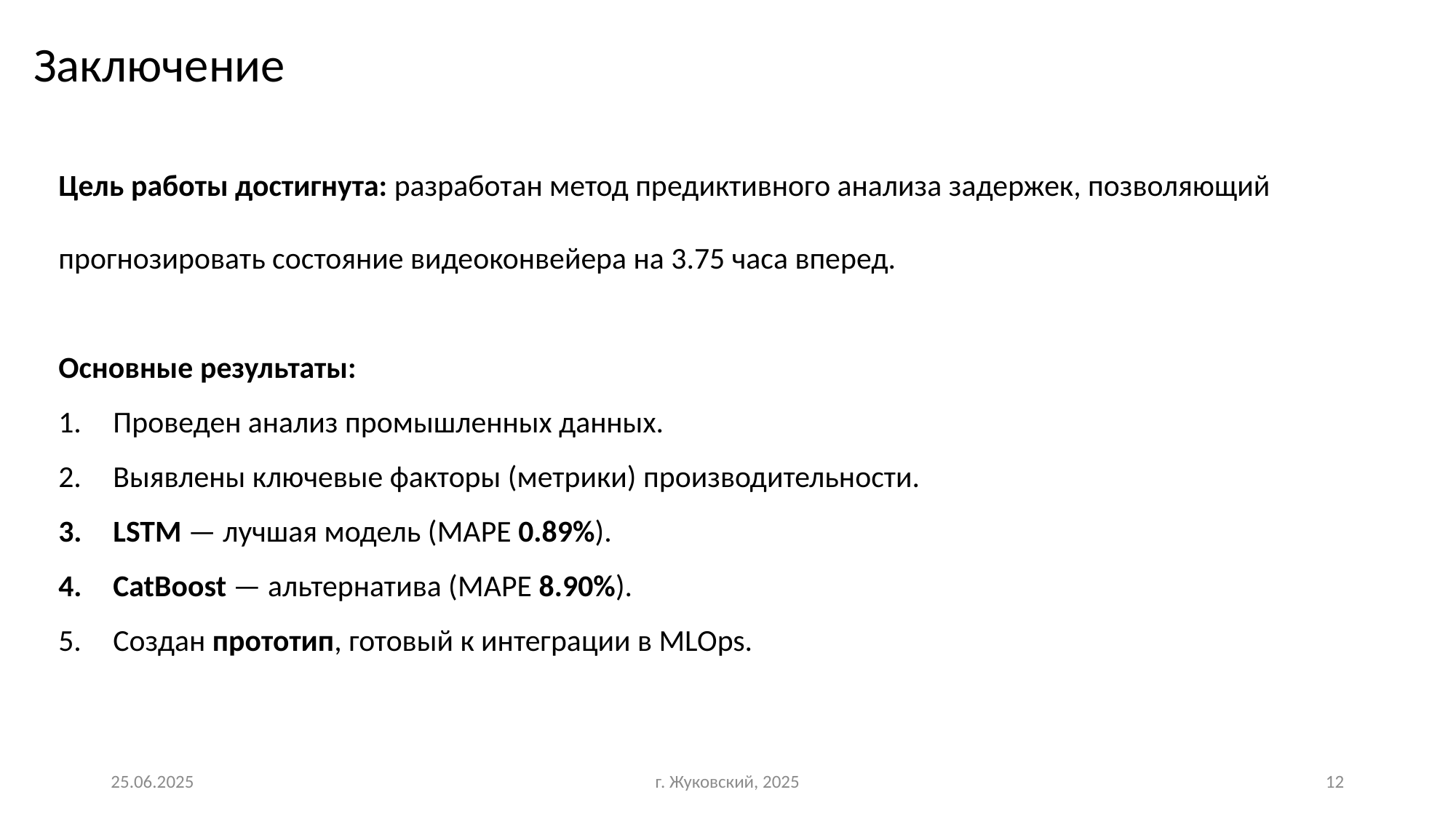

# Заключение
Цель работы достигнута: разработан метод предиктивного анализа задержек, позволяющий прогнозировать состояние видеоконвейера на 3.75 часа вперед.

Основные результаты:
Проведен анализ промышленных данных.
Выявлены ключевые факторы (метрики) производительности.
LSTM — лучшая модель (MAPE 0.89%).
CatBoost — альтернатива (MAPE 8.90%).
Создан прототип, готовый к интеграции в MLOps.
25.06.2025
г. Жуковский, 2025
12